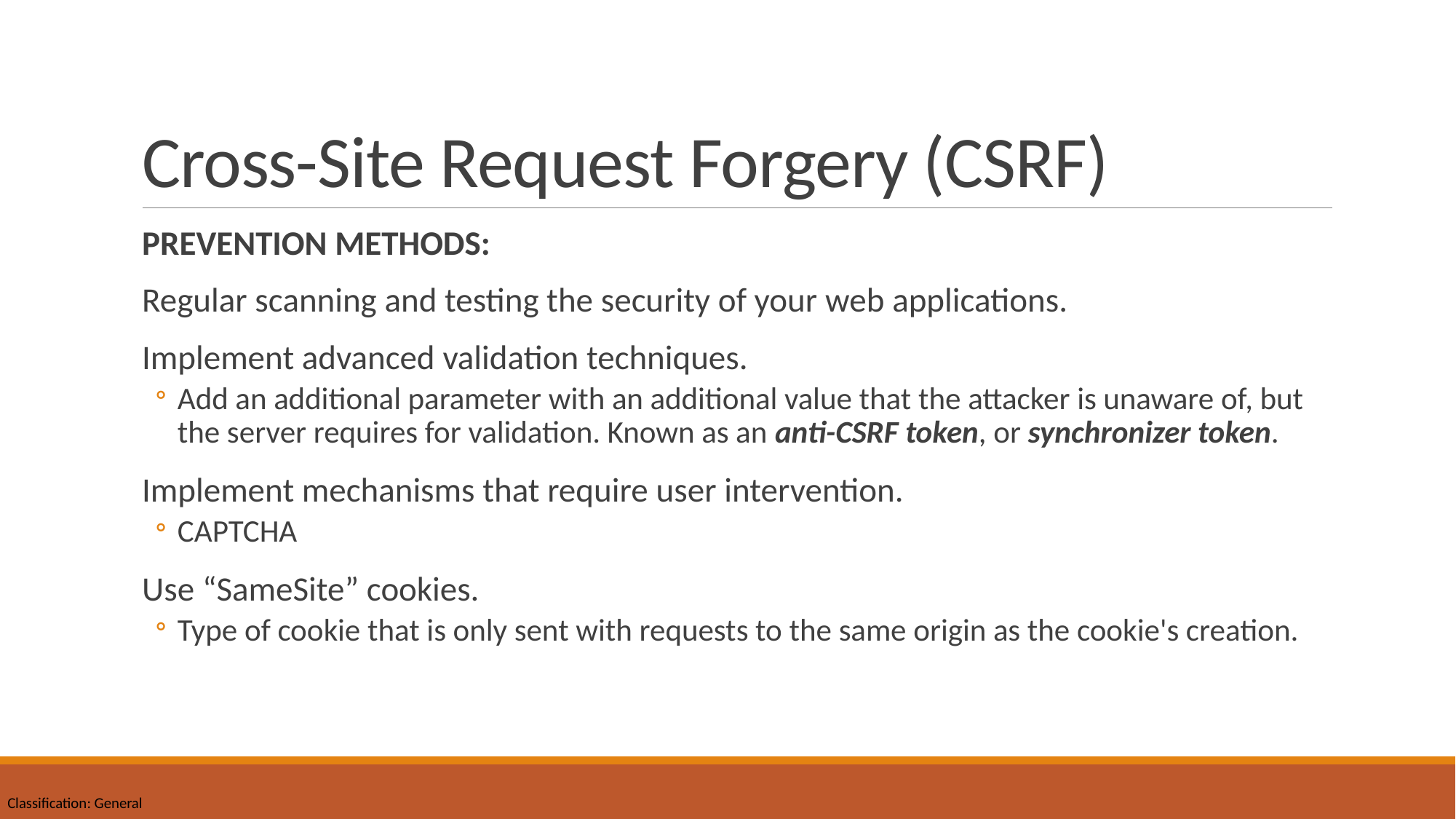

# Cross-Site Request Forgery (CSRF)
PREVENTION METHODS:
Regular scanning and testing the security of your web applications.
Implement advanced validation techniques.
Add an additional parameter with an additional value that the attacker is unaware of, but the server requires for validation. Known as an anti-CSRF token, or synchronizer token.
Implement mechanisms that require user intervention.
CAPTCHA
Use “SameSite” cookies.
Type of cookie that is only sent with requests to the same origin as the cookie's creation.